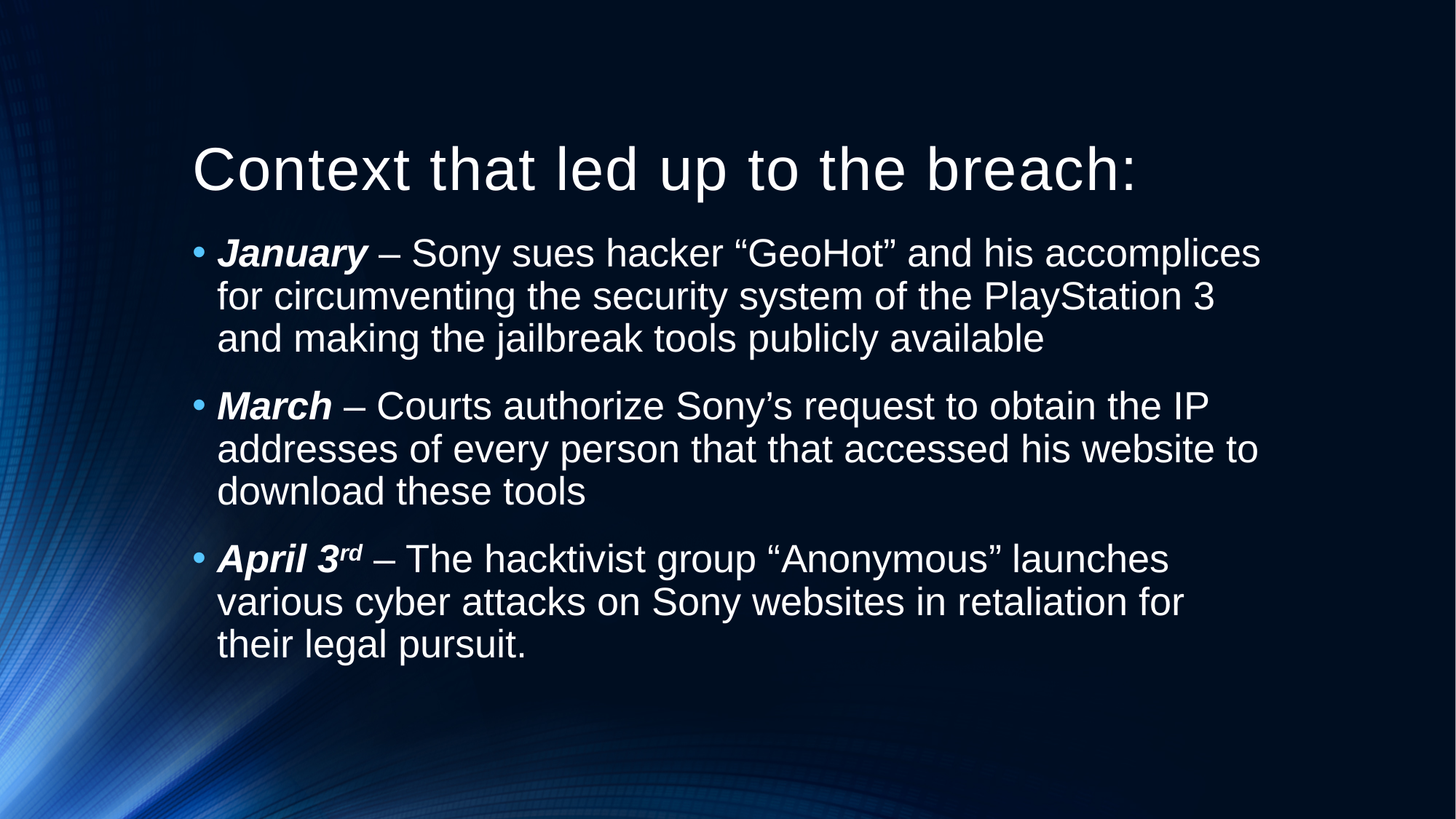

# Context that led up to the breach:
January – Sony sues hacker “GeoHot” and his accomplices for circumventing the security system of the PlayStation 3 and making the jailbreak tools publicly available
March – Courts authorize Sony’s request to obtain the IP addresses of every person that that accessed his website to download these tools
April 3rd – The hacktivist group “Anonymous” launches various cyber attacks on Sony websites in retaliation for their legal pursuit.